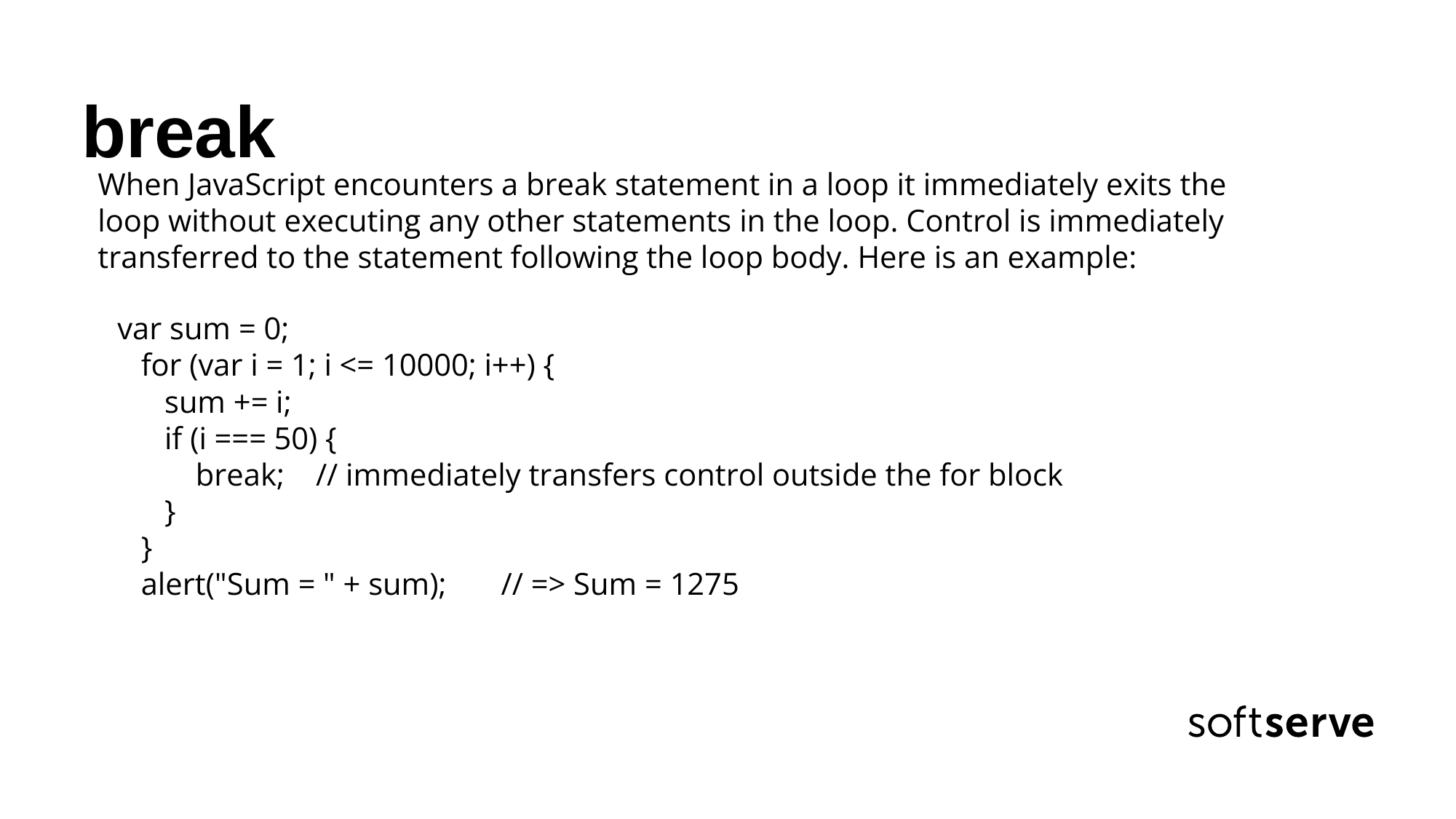

break
When JavaScript encounters a break statement in a loop it immediately exits the loop without executing any other statements in the loop. Control is immediately transferred to the statement following the loop body. Here is an example:
 var sum = 0;
    for (var i = 1; i <= 10000; i++) {
       sum += i;
       if (i === 50) {
           break;    // immediately transfers control outside the for block
       }
    }
    alert("Sum = " + sum);       // => Sum = 1275